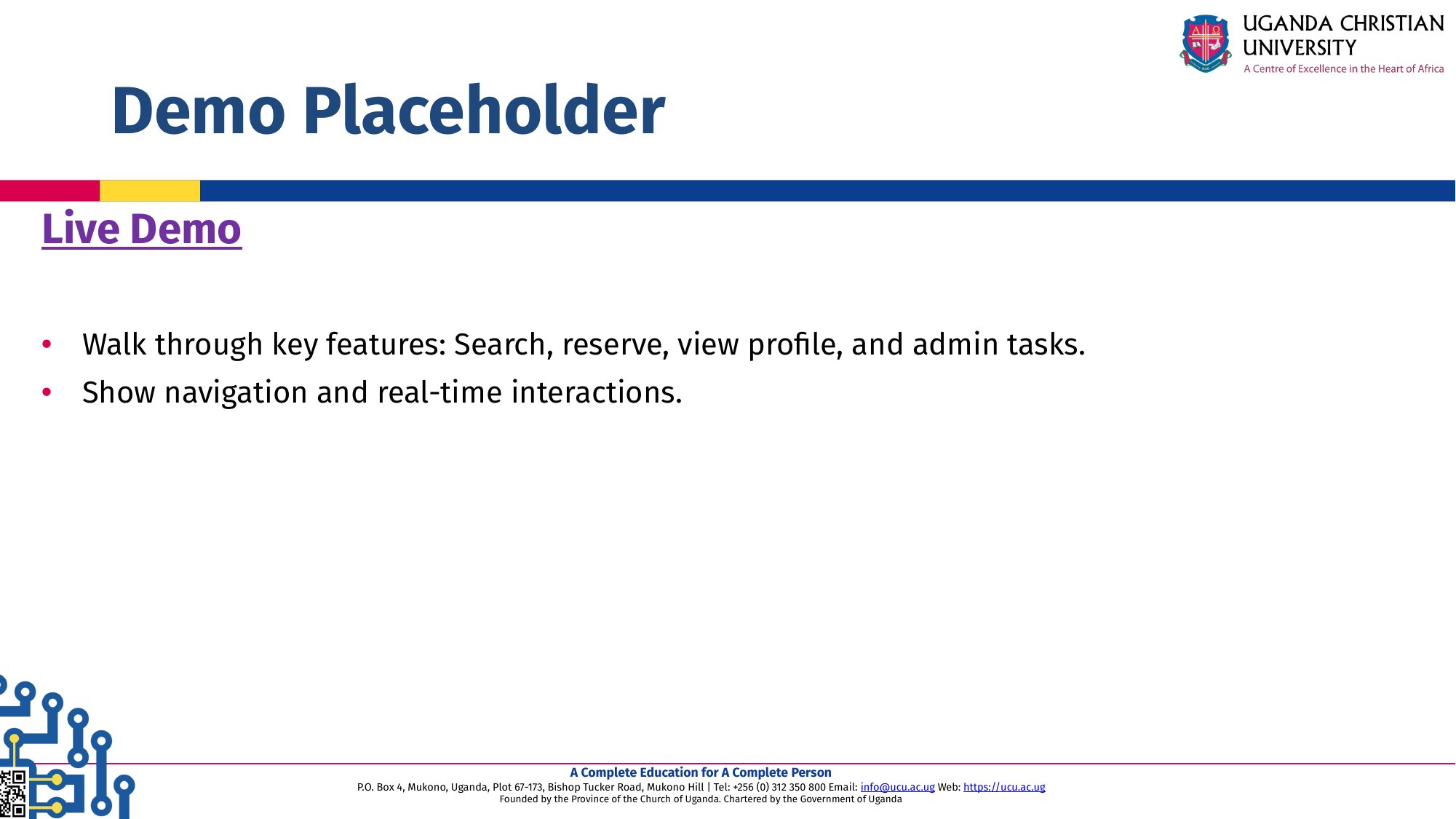

# Demo Placeholder
Live Demo

Walk through key features: Search, reserve, view profile, and admin tasks.
Show navigation and real-time interactions.